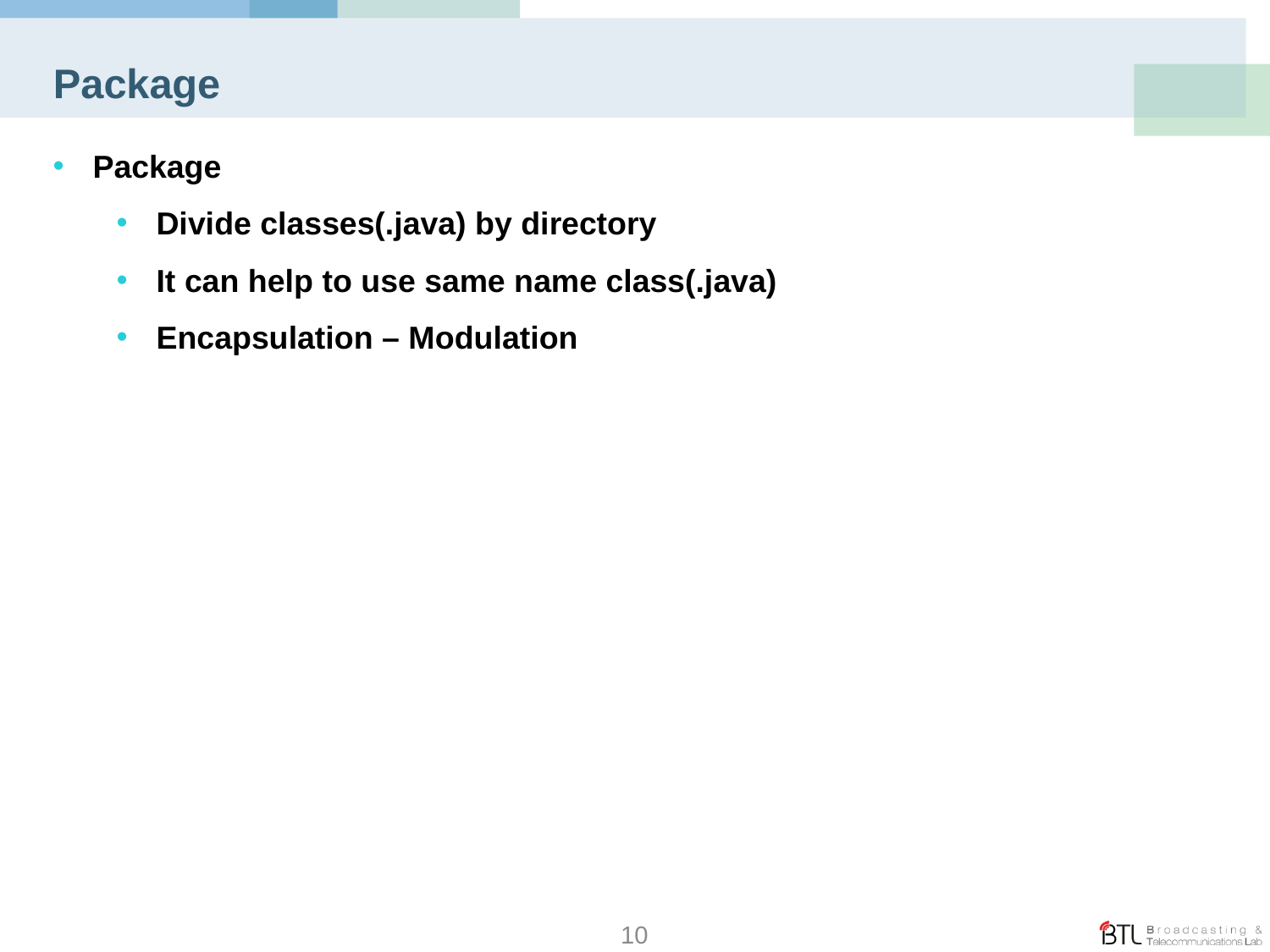

# Package
Package
Divide classes(.java) by directory
It can help to use same name class(.java)
Encapsulation – Modulation
10